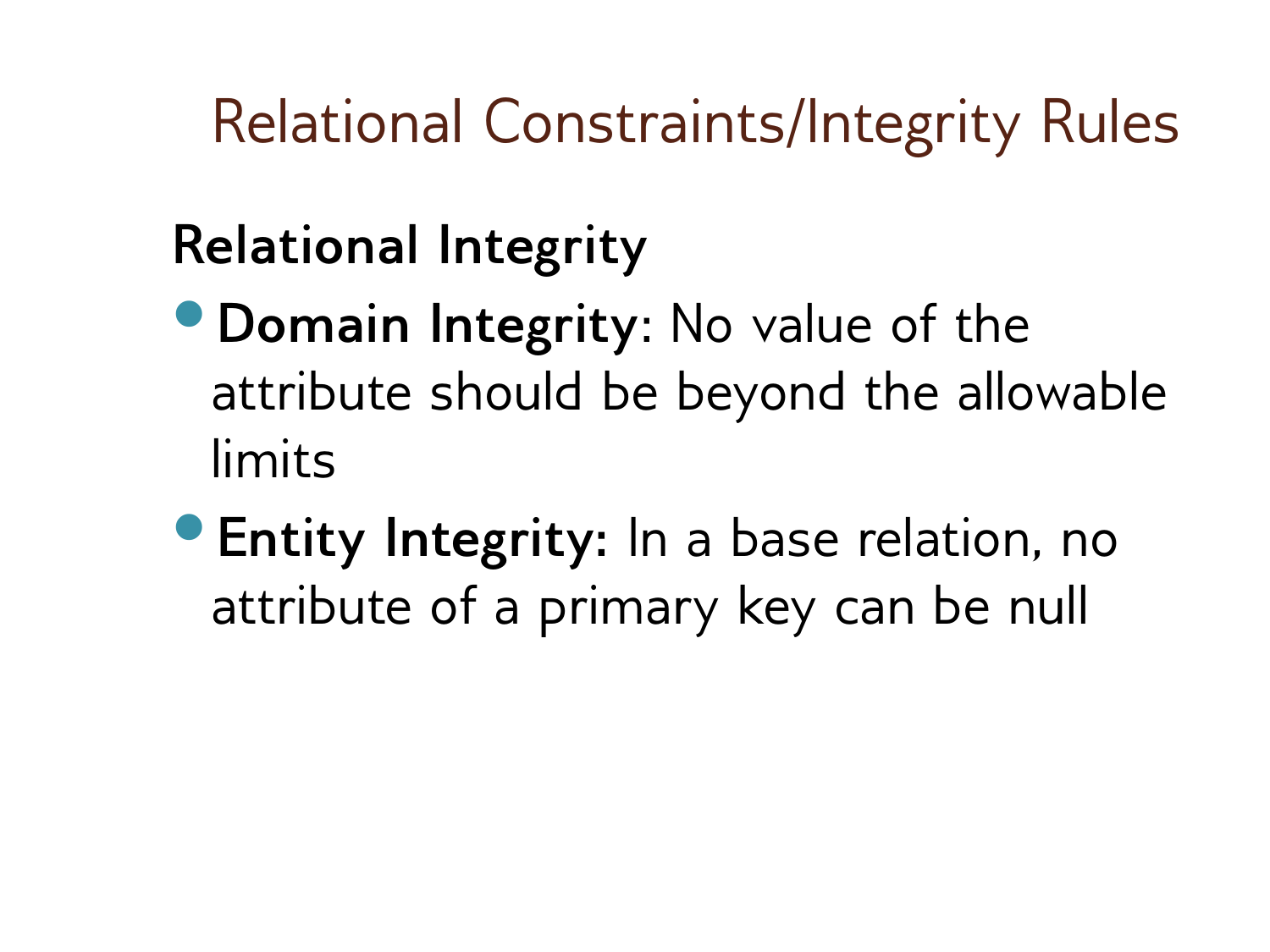

# Relational Constraints/Integrity Rules
Relational Integrity
Domain Integrity: No value of the attribute should be beyond the allowable limits
Entity Integrity: In a base relation, no attribute of a primary key can be null